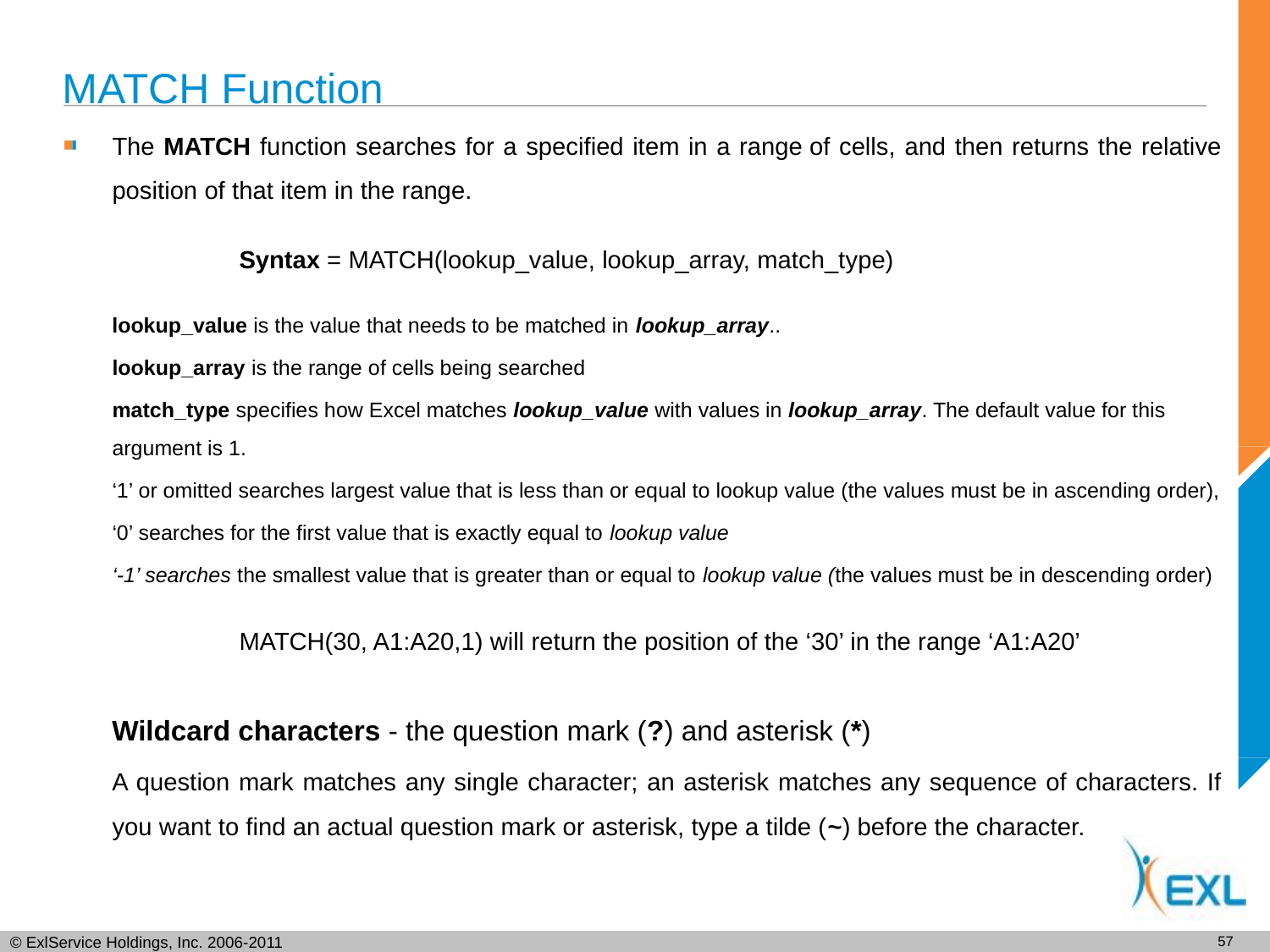

# MATCH Function
The MATCH function searches for a specified item in a range of cells, and then returns the relative position of that item in the range.

		Syntax = MATCH(lookup_value, lookup_array, match_type)

lookup_value is the value that needs to be matched in lookup_array..
	lookup_array is the range of cells being searched
	match_type specifies how Excel matches lookup_value with values in lookup_array. The default value for this argument is 1.
	‘1’ or omitted searches largest value that is less than or equal to lookup value (the values must be in ascending order),
	‘0’ searches for the first value that is exactly equal to lookup value
	‘-1’ searches the smallest value that is greater than or equal to lookup value (the values must be in descending order)

		MATCH(30, A1:A20,1) will return the position of the ‘30’ in the range ‘A1:A20’

Wildcard characters - the question mark (?) and asterisk (*)
A question mark matches any single character; an asterisk matches any sequence of characters. If you want to find an actual question mark or asterisk, type a tilde (~) before the character.
57